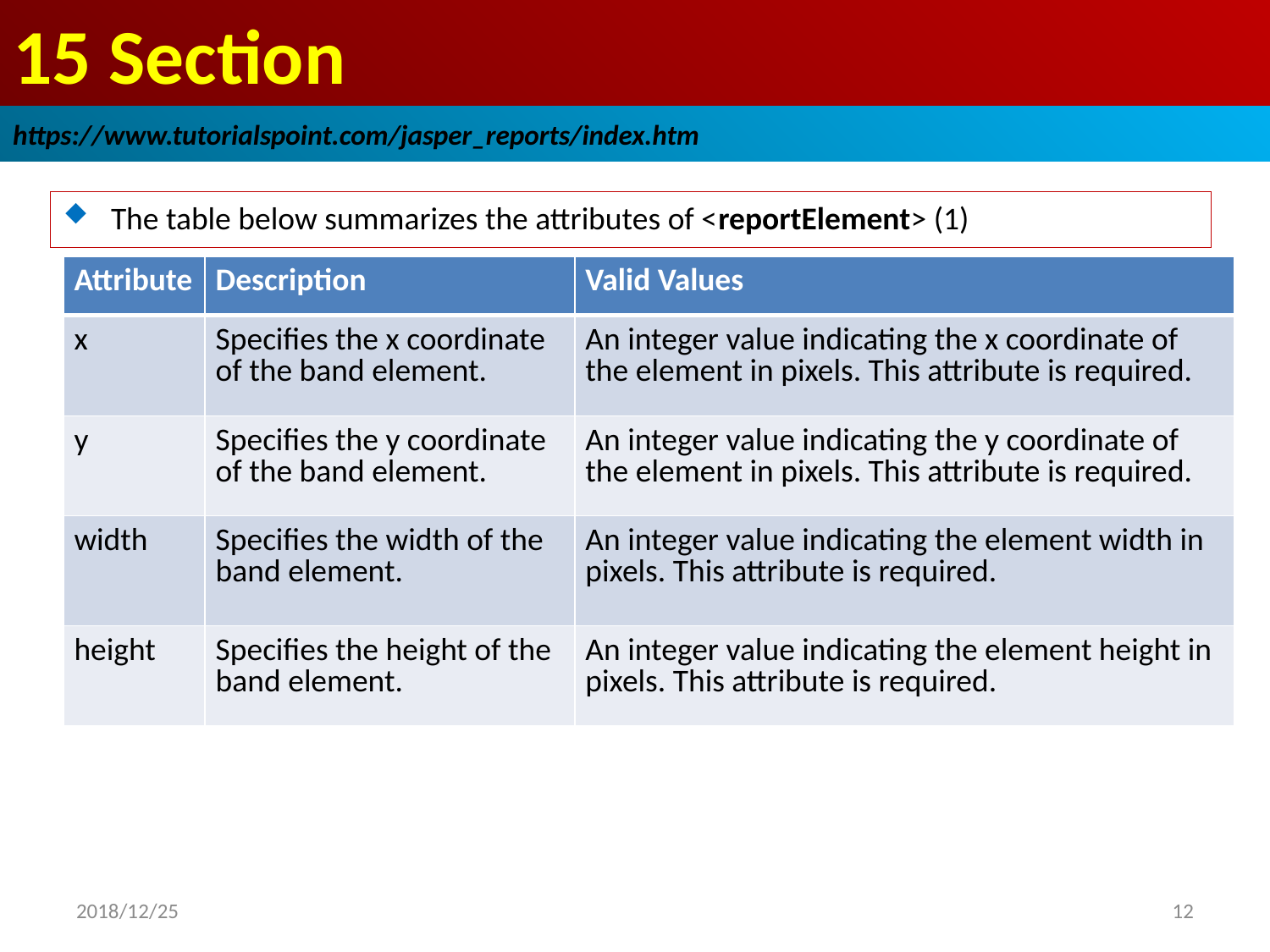

# 15 Section
https://www.tutorialspoint.com/jasper_reports/index.htm
The table below summarizes the attributes of <reportElement> (1)
| Attribute | Description | Valid Values |
| --- | --- | --- |
| x | Specifies the x coordinate of the band element. | An integer value indicating the x coordinate of the element in pixels. This attribute is required. |
| y | Specifies the y coordinate of the band element. | An integer value indicating the y coordinate of the element in pixels. This attribute is required. |
| width | Specifies the width of the band element. | An integer value indicating the element width in pixels. This attribute is required. |
| height | Specifies the height of the band element. | An integer value indicating the element height in pixels. This attribute is required. |
2018/12/25
12